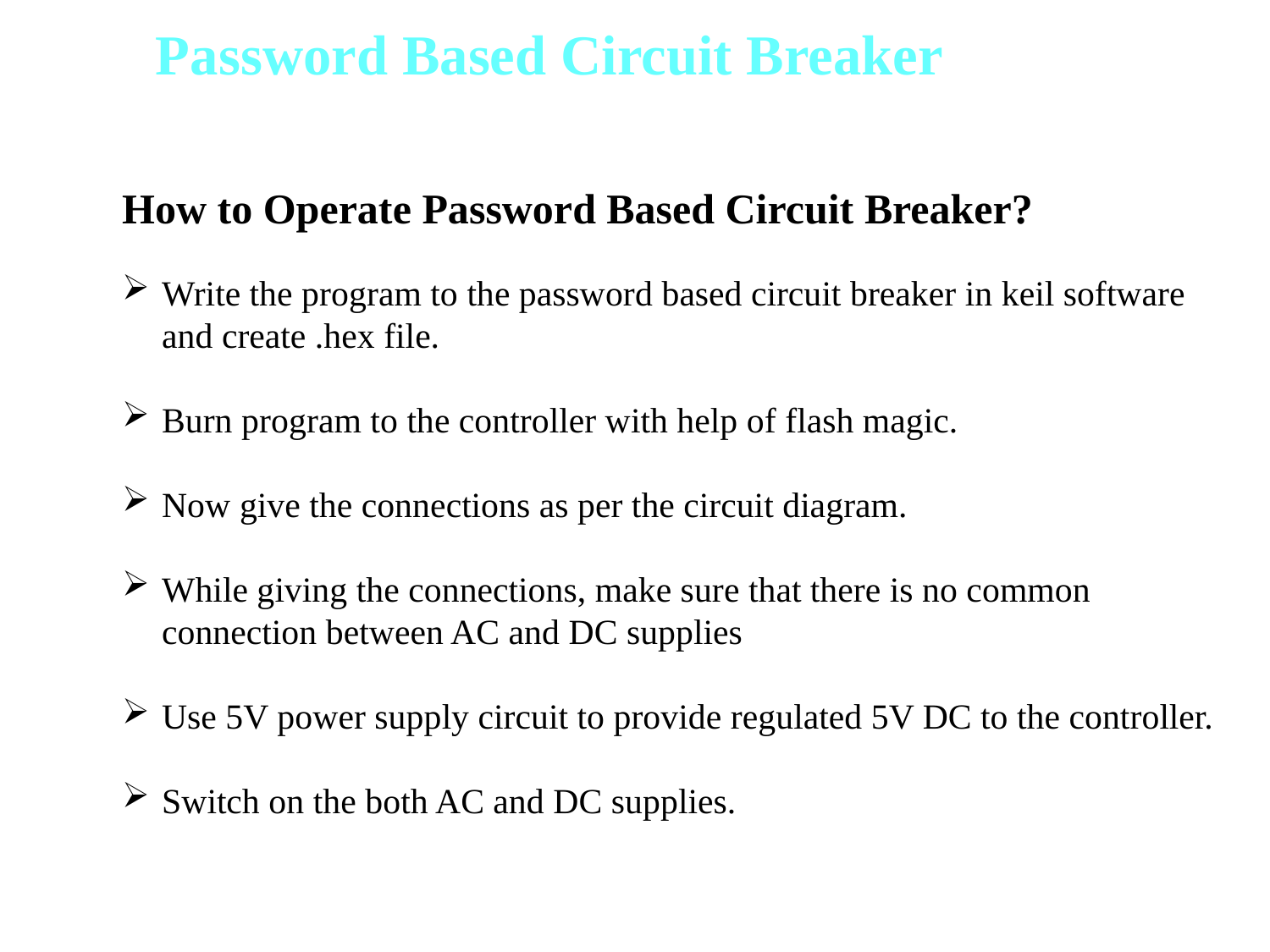

Password Based Circuit Breaker
How to Operate Password Based Circuit Breaker?

Write the program to the password based circuit breaker in keil software and create .hex file.

Burn program to the controller with help of flash magic.

Now give the connections as per the circuit diagram.

While giving the connections, make sure that there is no common connection between AC and DC supplies

Use 5V power supply circuit to provide regulated 5V DC to the controller.

Switch on the both AC and DC supplies.